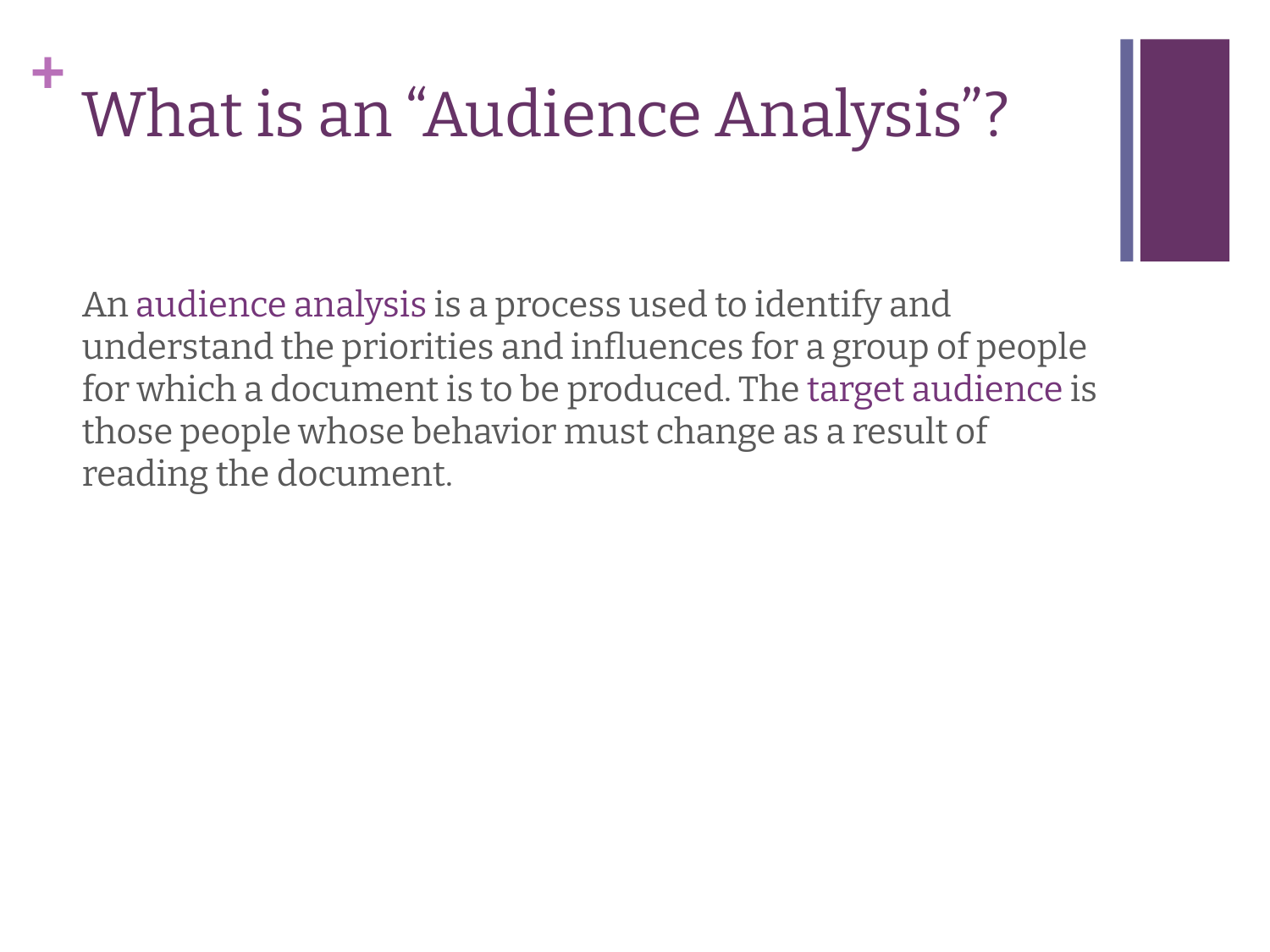

# What is an “Audience Analysis”?
An audience analysis is a process used to identify and understand the priorities and influences for a group of people for which a document is to be produced. The target audience is those people whose behavior must change as a result of reading the document.